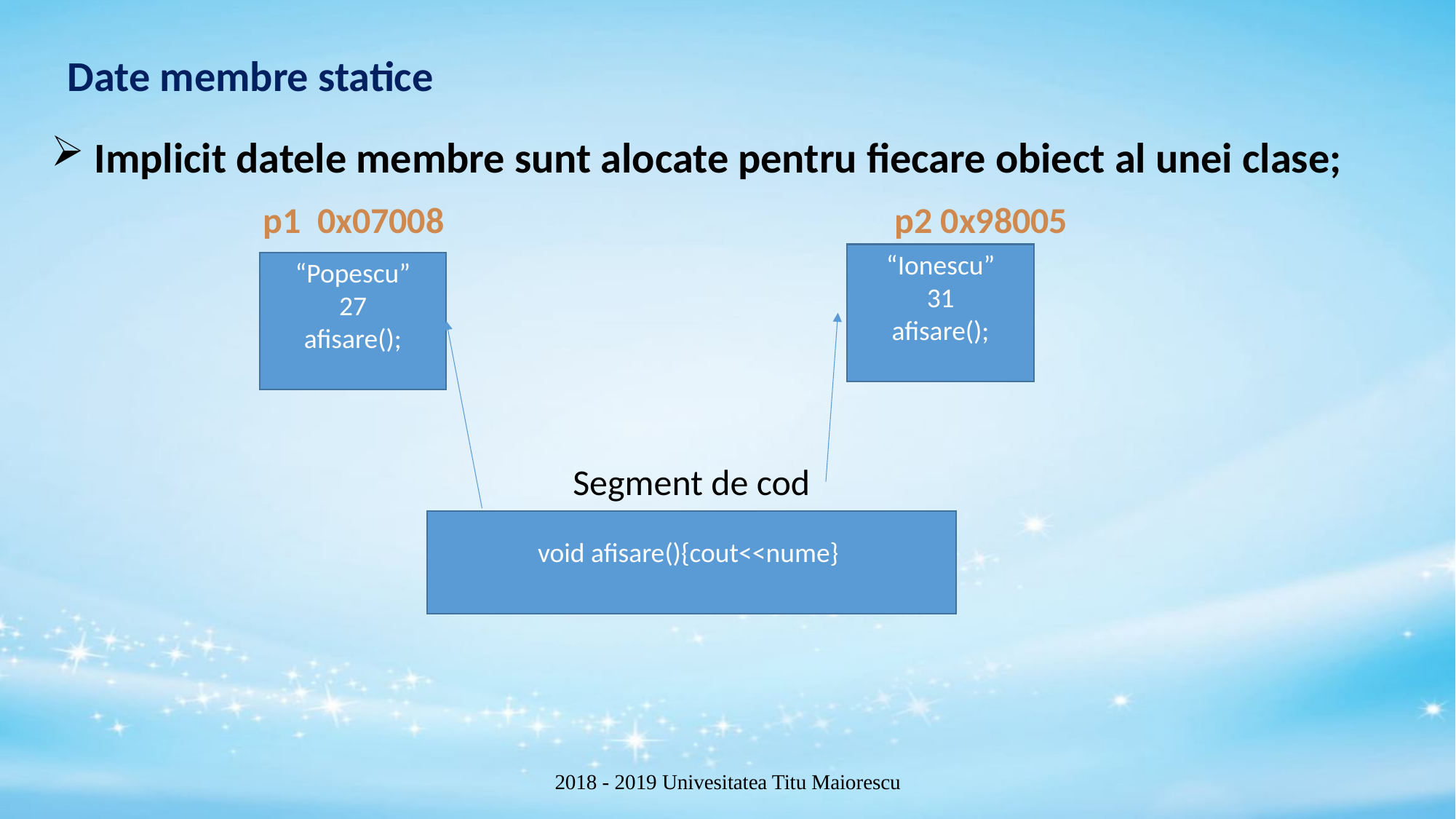

# Date membre statice
 Implicit datele membre sunt alocate pentru fiecare obiect al unei clase;
                      p1  0x07008                                                       p2 0x98005

“Ionescu”
31
afisare();

“Popescu”
27
afisare();

Segment de cod

void afisare(){cout<<nume}

2018 - 2019 Univesitatea Titu Maiorescu